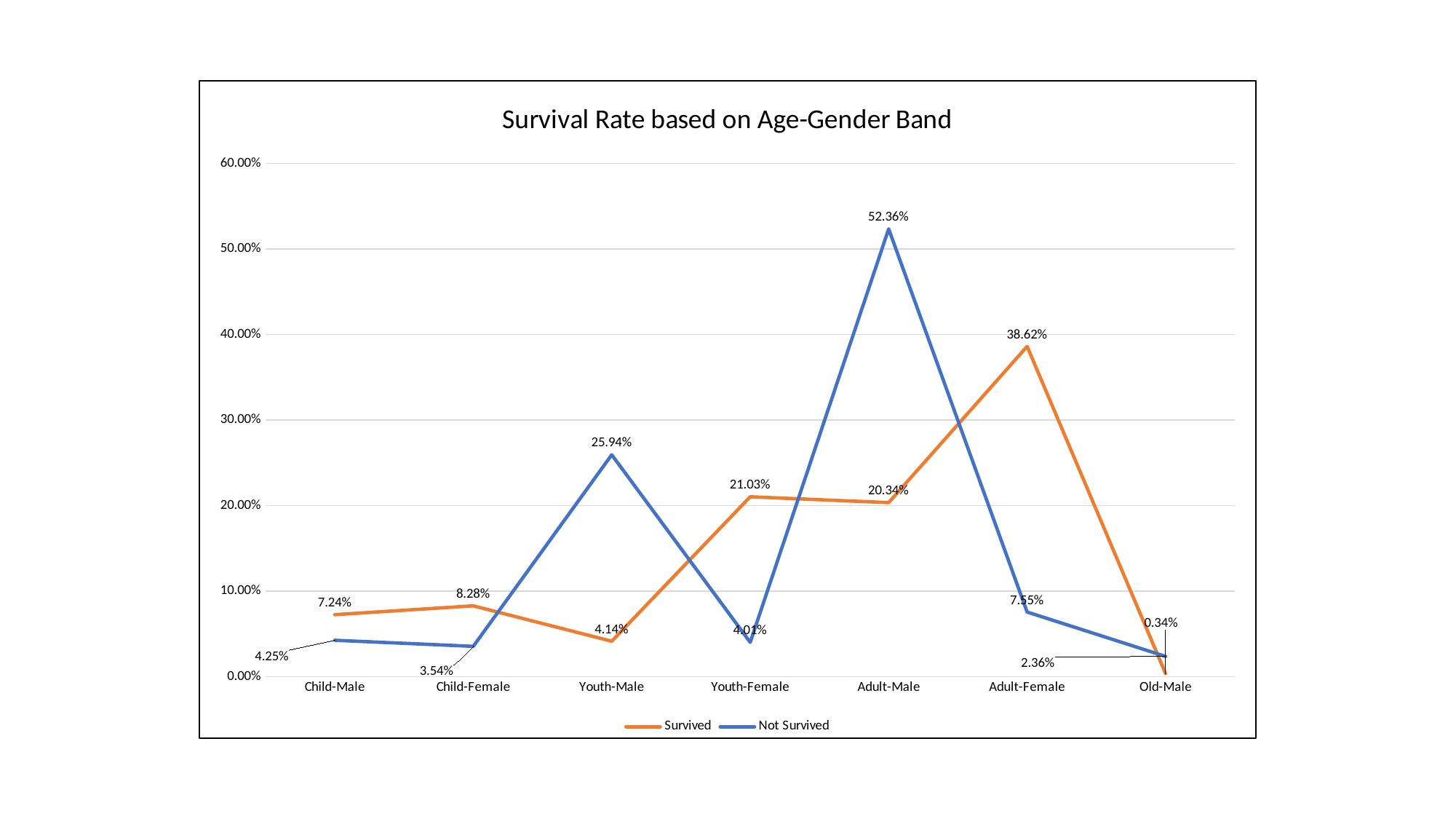

### Chart: Survival Rate based on Age-Gender Band

| Category |  |  |
|---|---|---|
| Child-Male | 0.07241379310344828 | 0.04245283018867924 |
| Child-Female | 0.08275862068965517 | 0.03537735849056604 |
| Youth-Male | 0.041379310344827586 | 0.25943396226415094 |
| Youth-Female | 0.2103448275862069 | 0.04009433962264151 |
| Adult-Male | 0.20344827586206896 | 0.5235849056603774 |
| Adult-Female | 0.38620689655172413 | 0.07547169811320754 |
| Old-Male | 0.0034482758620689655 | 0.02358490566037736 |